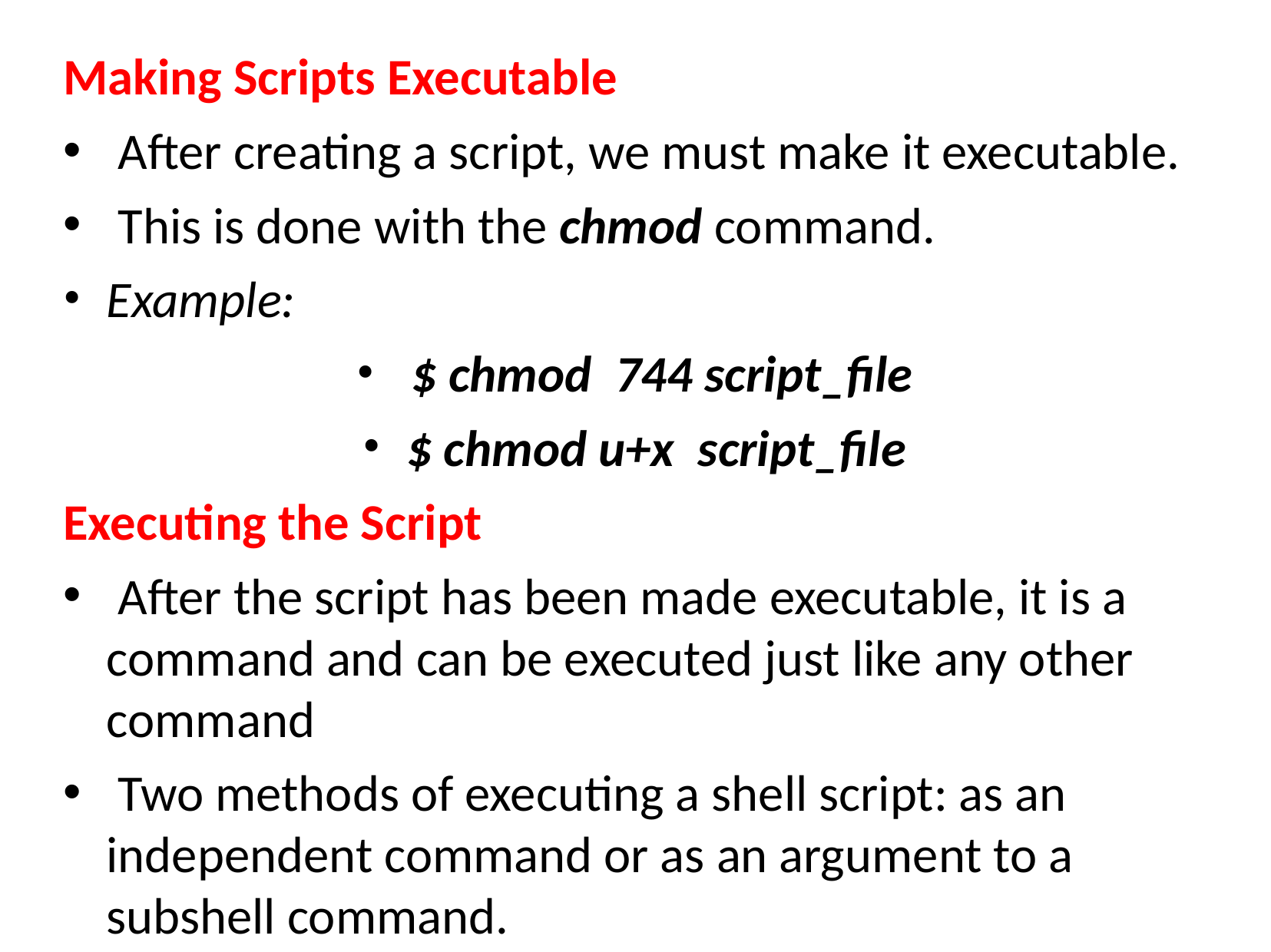

Making Scripts Executable
 After creating a script, we must make it executable.
 This is done with the chmod command.
Example:
 $ chmod  744 script_file
$ chmod u+x  script_file
Executing the Script
 After the script has been made executable, it is a command and can be executed just like any other command
 Two methods of executing a shell script: as an independent command or as an argument to a subshell command.